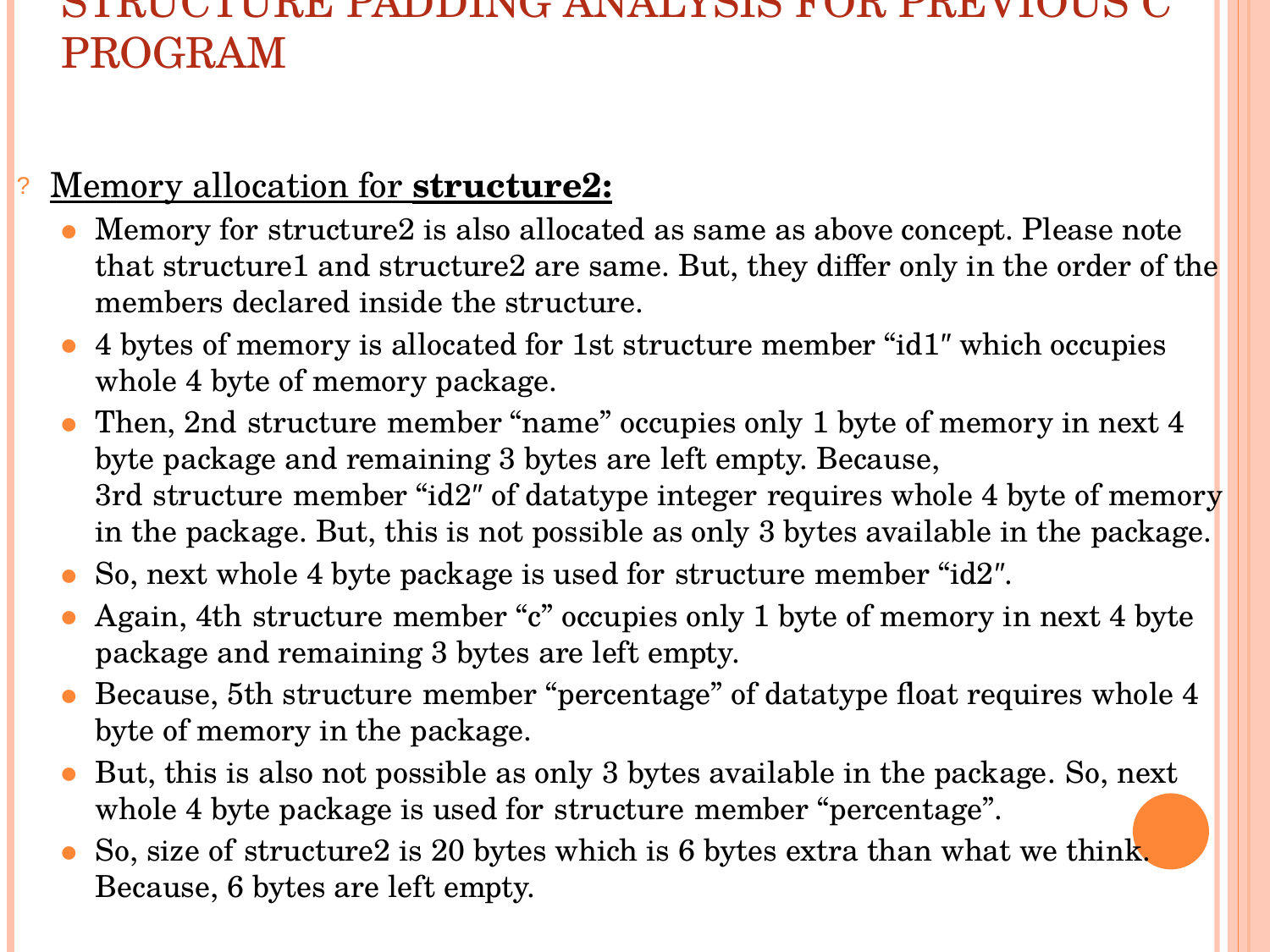

# Structure padding analysis for previous C program

Memory allocation for structure2:
Memory for structure2 is also allocated as same as above concept. Please note that structure1 and structure2 are same. But, they differ only in the order of the members declared inside the structure.
4 bytes of memory is allocated for 1st structure member “id1″ which occupies whole 4 byte of memory package.
Then, 2nd structure member “name” occupies only 1 byte of memory in next 4 byte package and remaining 3 bytes are left empty. Because, 3rd structure member “id2″ of datatype integer requires whole 4 byte of memory in the package. But, this is not possible as only 3 bytes available in the package.
So, next whole 4 byte package is used for structure member “id2″.
Again, 4th structure member “c” occupies only 1 byte of memory in next 4 byte package and remaining 3 bytes are left empty.
Because, 5th structure member “percentage” of datatype float requires whole 4 byte of memory in the package.
But, this is also not possible as only 3 bytes available in the package. So, next whole 4 byte package is used for structure member “percentage”.
So, size of structure2 is 20 bytes which is 6 bytes extra than what we think. Because, 6 bytes are left empty.